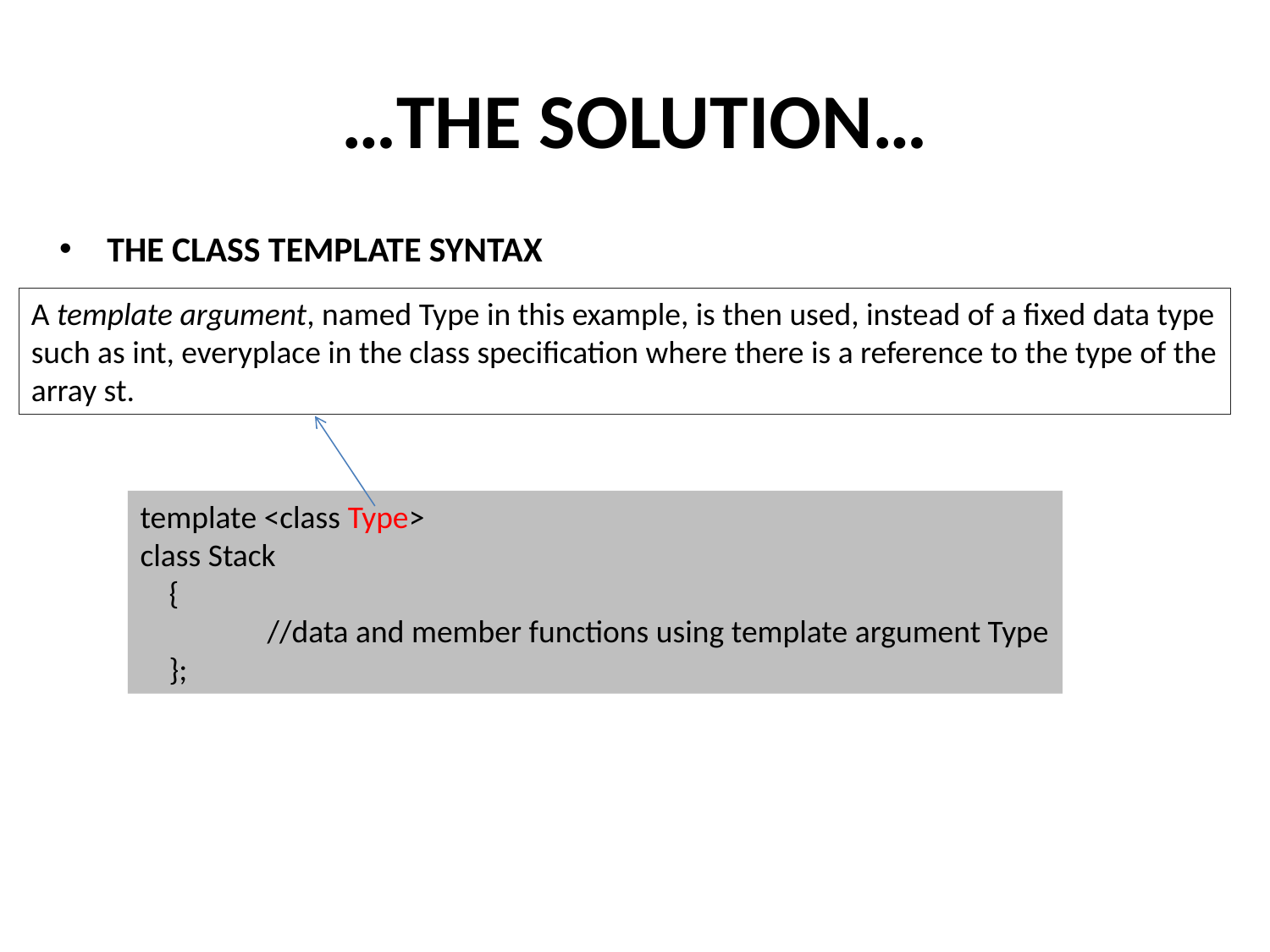

# …THE SOLUTION…
THE CLASS TEMPLATE SYNTAX
A template argument, named Type in this example, is then used, instead of a fixed data type
such as int, everyplace in the class specification where there is a reference to the type of the
array st.
template <class Type>
class Stack
    {
	//data and member functions using template argument Type
    };